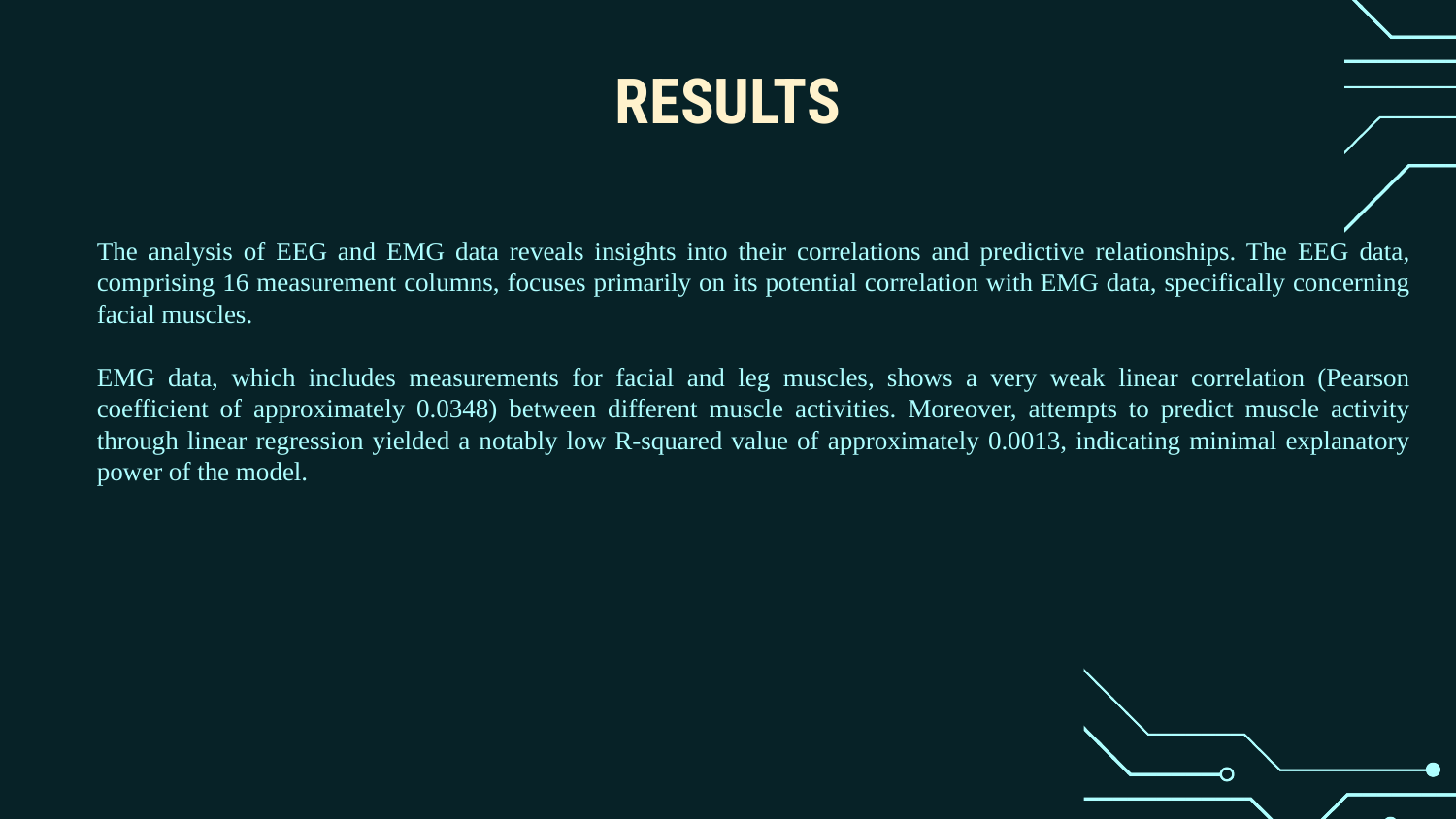

RESULTS
The analysis of EEG and EMG data reveals insights into their correlations and predictive relationships. The EEG data, comprising 16 measurement columns, focuses primarily on its potential correlation with EMG data, specifically concerning facial muscles.

EMG data, which includes measurements for facial and leg muscles, shows a very weak linear correlation (Pearson coefficient of approximately 0.0348) between different muscle activities. Moreover, attempts to predict muscle activity through linear regression yielded a notably low R-squared value of approximately 0.0013, indicating minimal explanatory power of the model.